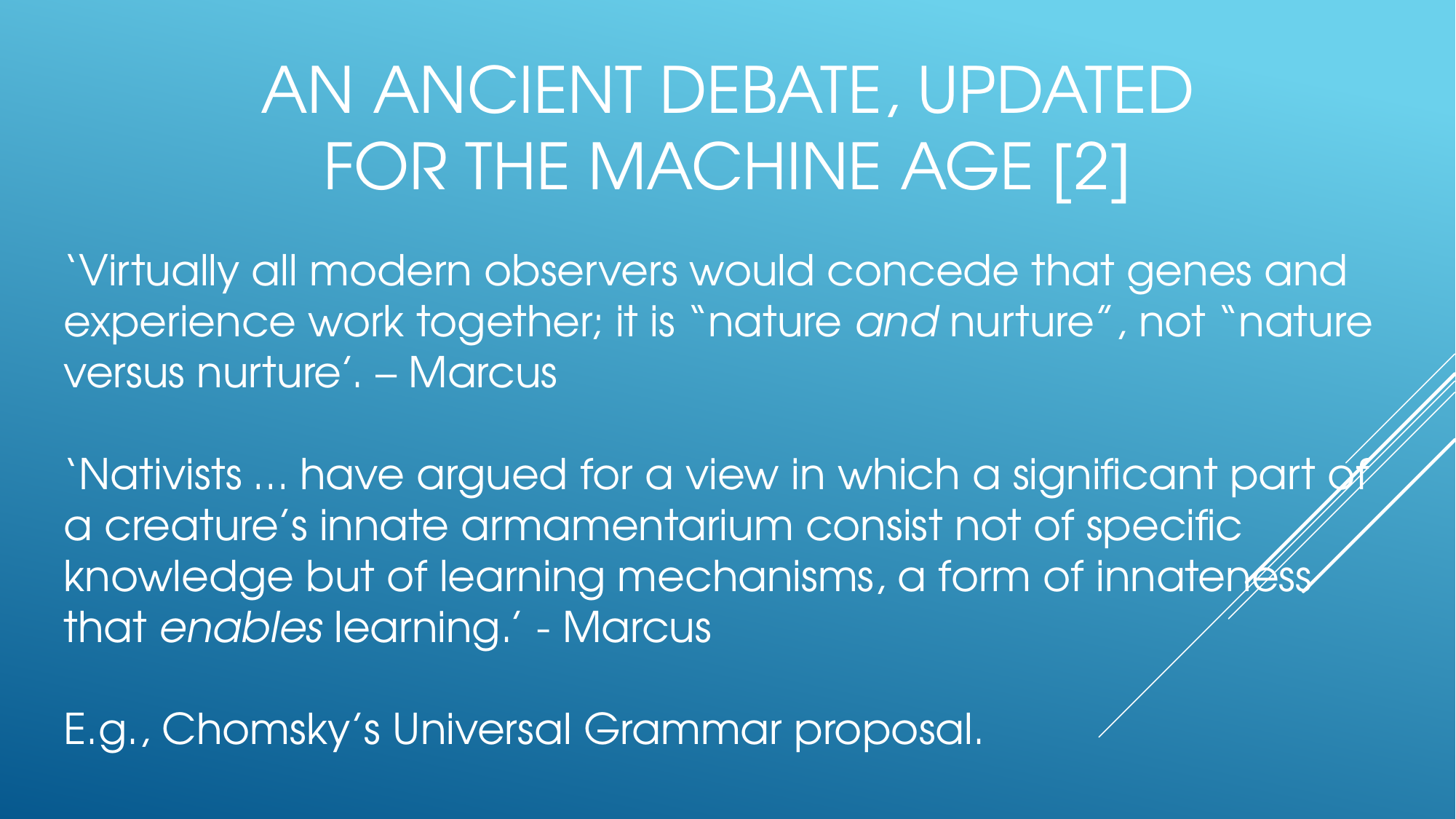

# An Ancient Debate, Updated for the Machine age [2]
‘Virtually all modern observers would concede that genes and experience work together; it is “nature and nurture”, not “nature versus nurture’. – Marcus

‘Nativists … have argued for a view in which a significant part of a creature’s innate armamentarium consist not of specific knowledge but of learning mechanisms, a form of innateness that enables learning.’ - Marcus

E.g., Chomsky’s Universal Grammar proposal.